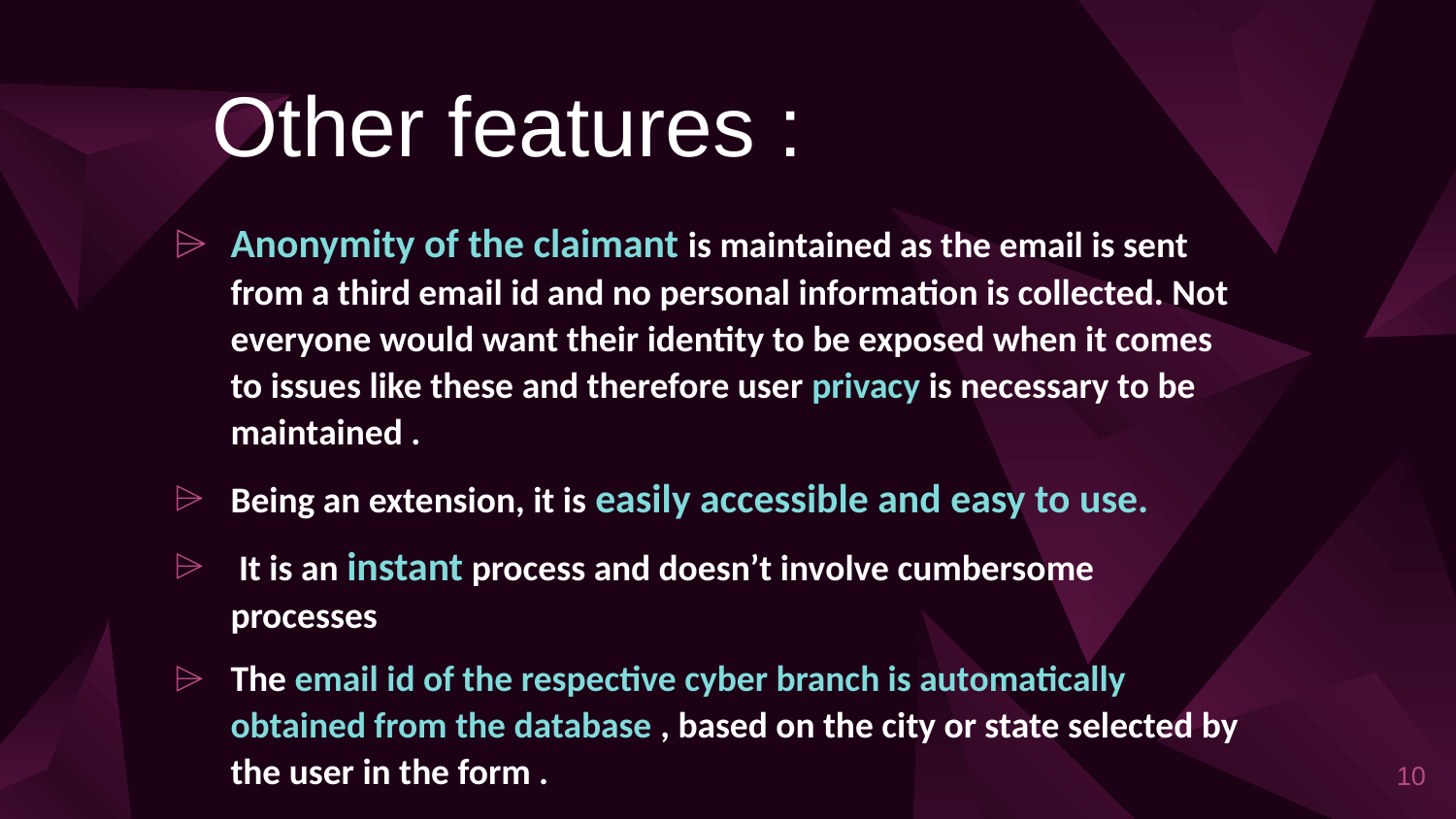

# Other features :
Anonymity of the claimant is maintained as the email is sent from a third email id and no personal information is collected. Not everyone would want their identity to be exposed when it comes to issues like these and therefore user privacy is necessary to be maintained .
Being an extension, it is easily accessible and easy to use.
 It is an instant process and doesn’t involve cumbersome processes
The email id of the respective cyber branch is automatically obtained from the database , based on the city or state selected by the user in the form .
10